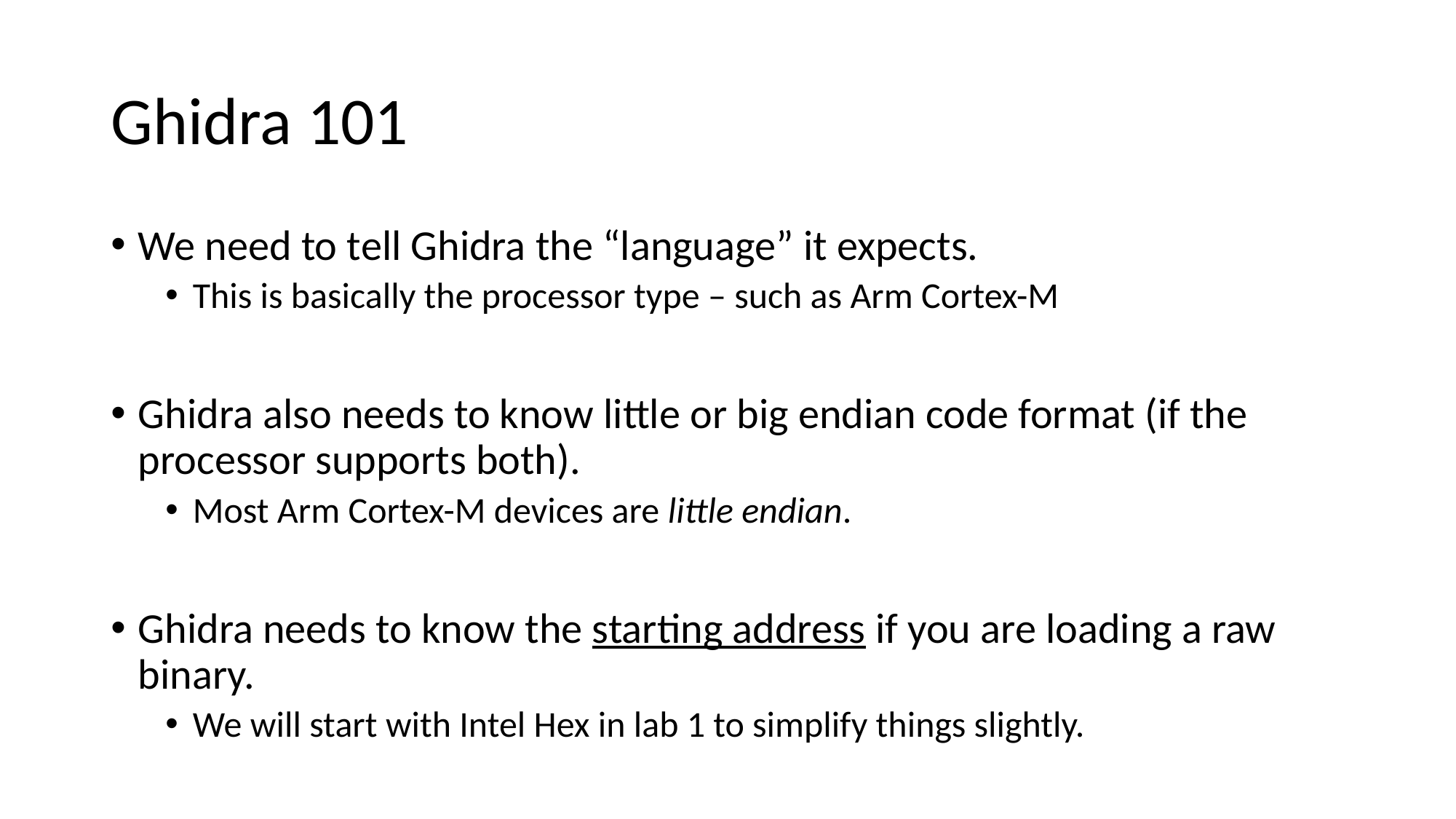

# Ghidra 101
We need to tell Ghidra the “language” it expects.
This is basically the processor type – such as Arm Cortex-M

Ghidra also needs to know little or big endian code format (if the processor supports both).
Most Arm Cortex-M devices are little endian.

Ghidra needs to know the starting address if you are loading a raw binary.
We will start with Intel Hex in lab 1 to simplify things slightly.